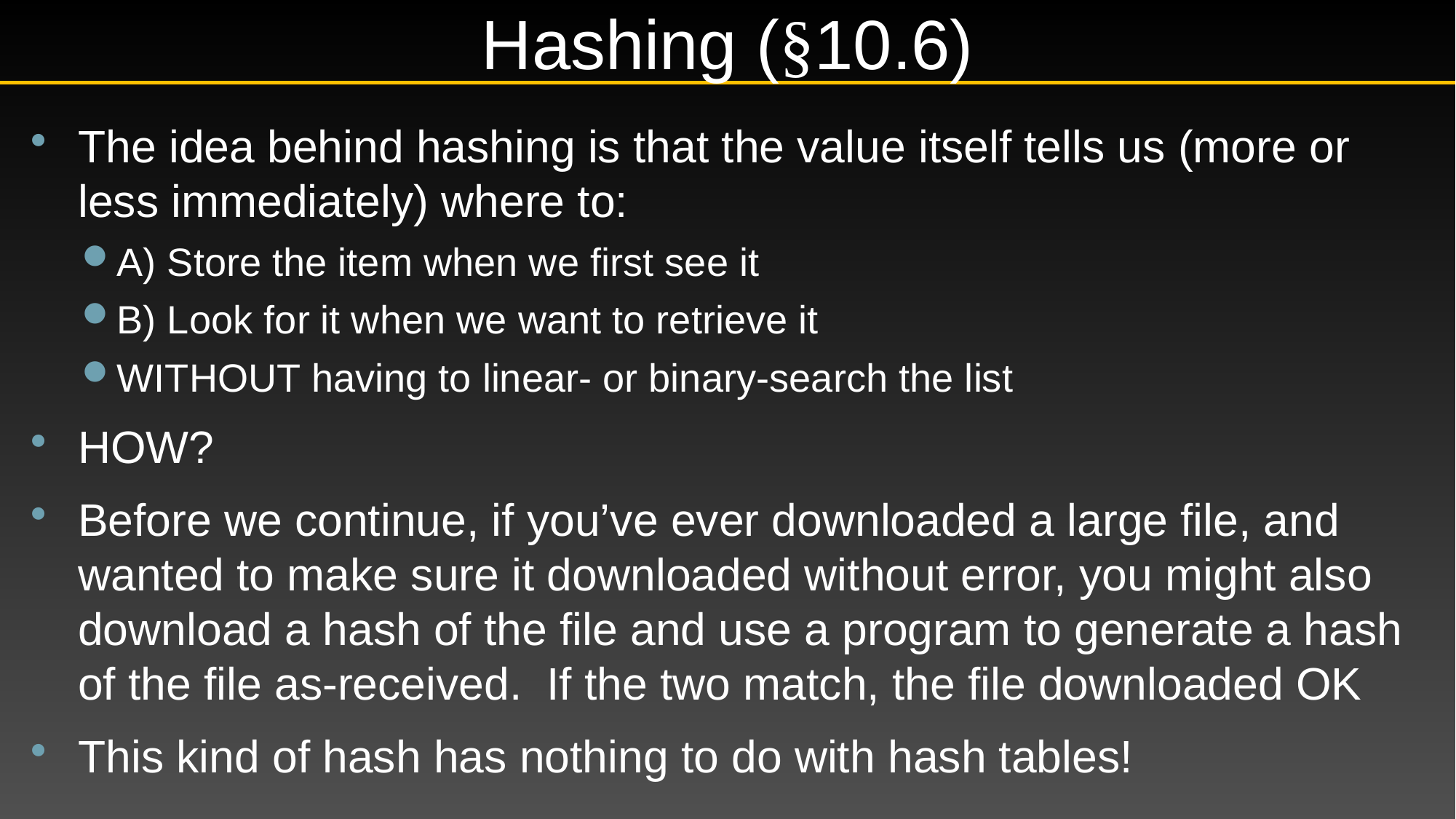

# Hashing (§10.6)
The idea behind hashing is that the value itself tells us (more or less immediately) where to:
A) Store the item when we first see it
B) Look for it when we want to retrieve it
WITHOUT having to linear- or binary-search the list
HOW?
Before we continue, if you’ve ever downloaded a large file, and wanted to make sure it downloaded without error, you might also download a hash of the file and use a program to generate a hash of the file as-received.  If the two match, the file downloaded OK
This kind of hash has nothing to do with hash tables!